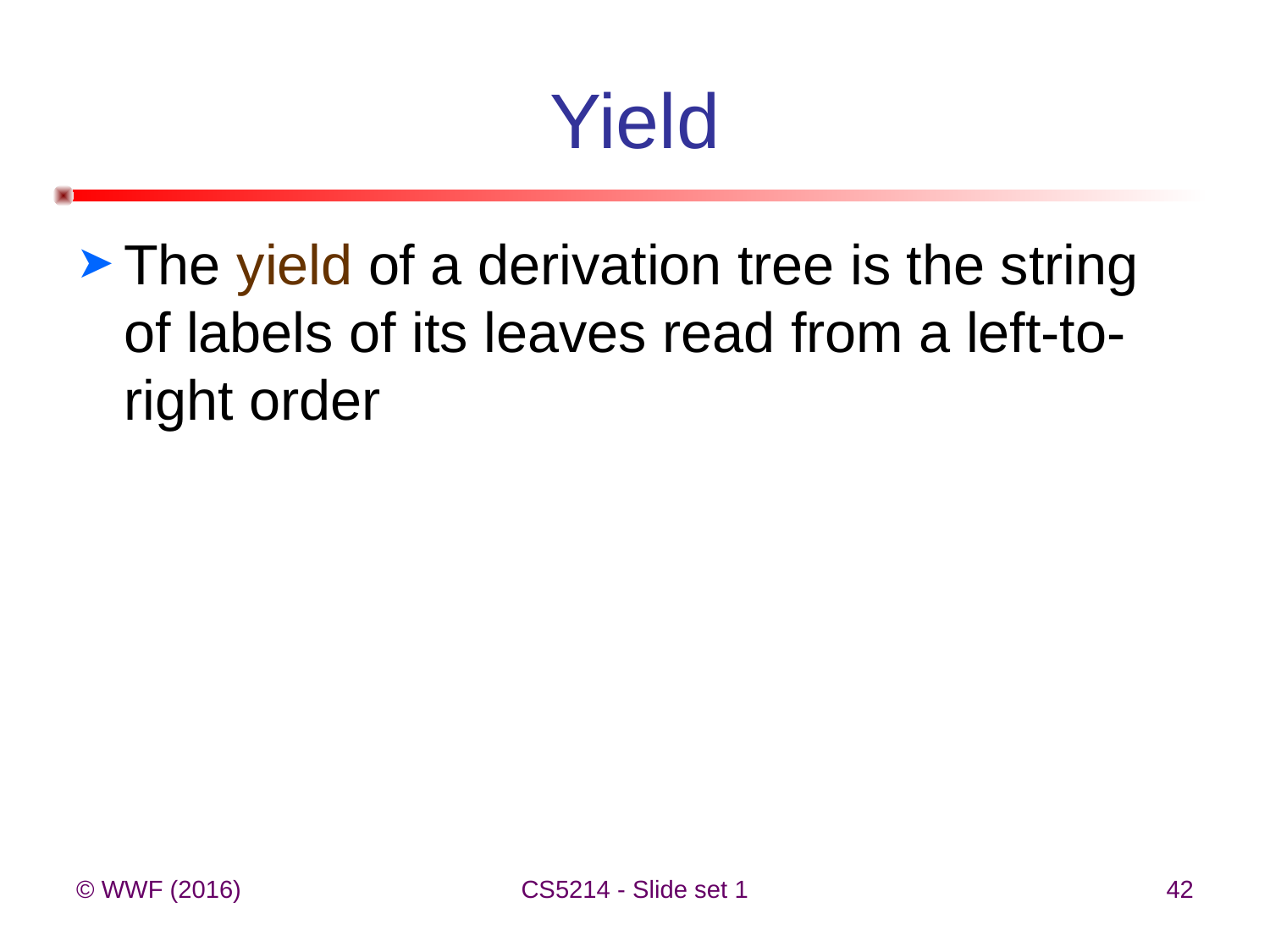

# Yield
The yield of a derivation tree is the string of labels of its leaves read from a left-to-right order
© WWF (2016)
CS5214 - Slide set 1
42